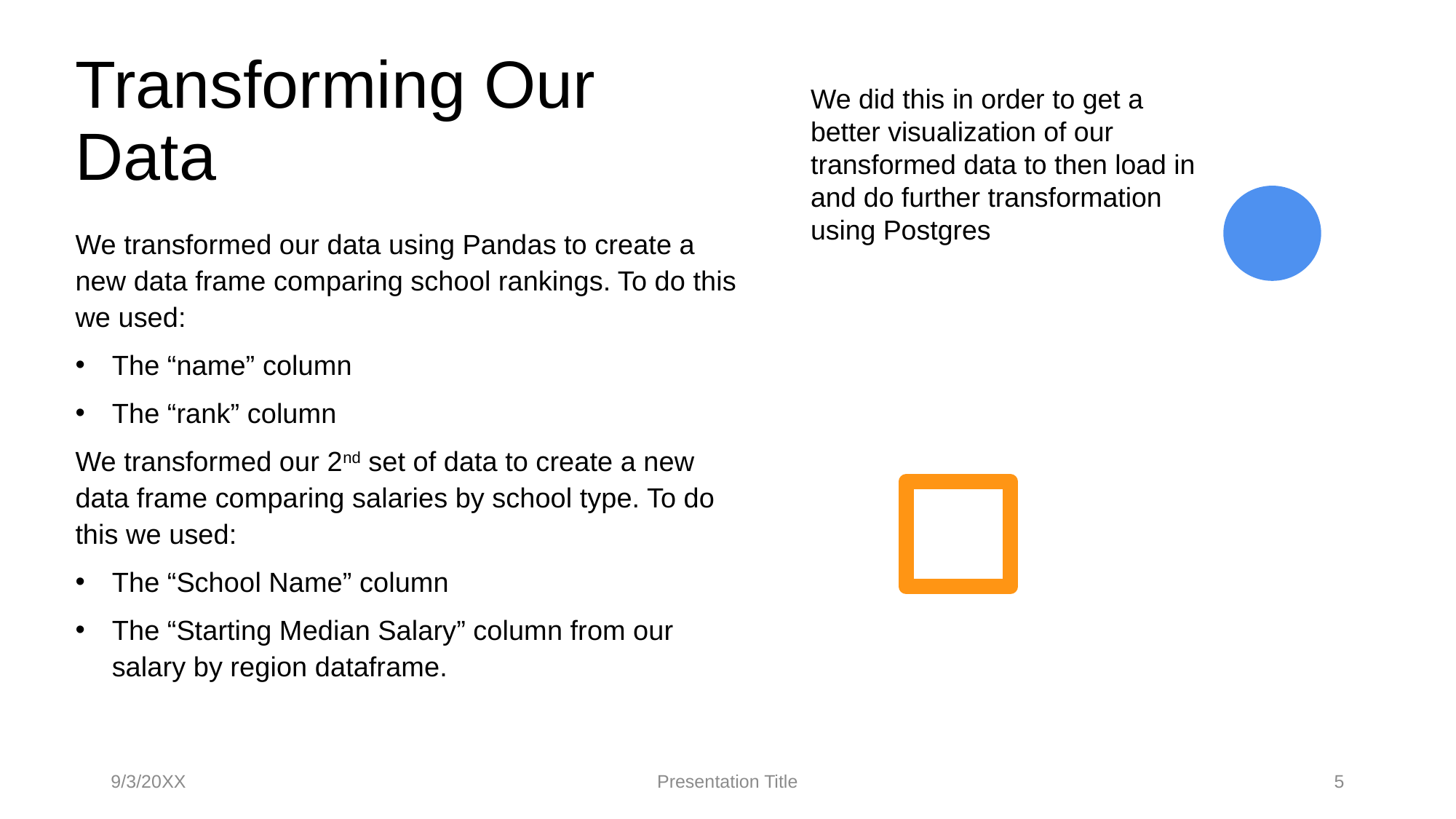

# Transforming Our Data
We did this in order to get a better visualization of our transformed data to then load in and do further transformation using Postgres
We transformed our data using Pandas to create a new data frame comparing school rankings. To do this we used:
The “name” column
The “rank” column
We transformed our 2nd set of data to create a new data frame comparing salaries by school type. To do this we used:
The “School Name” column
The “Starting Median Salary” column from our salary by region dataframe.

9/3/20XX
Presentation Title
5